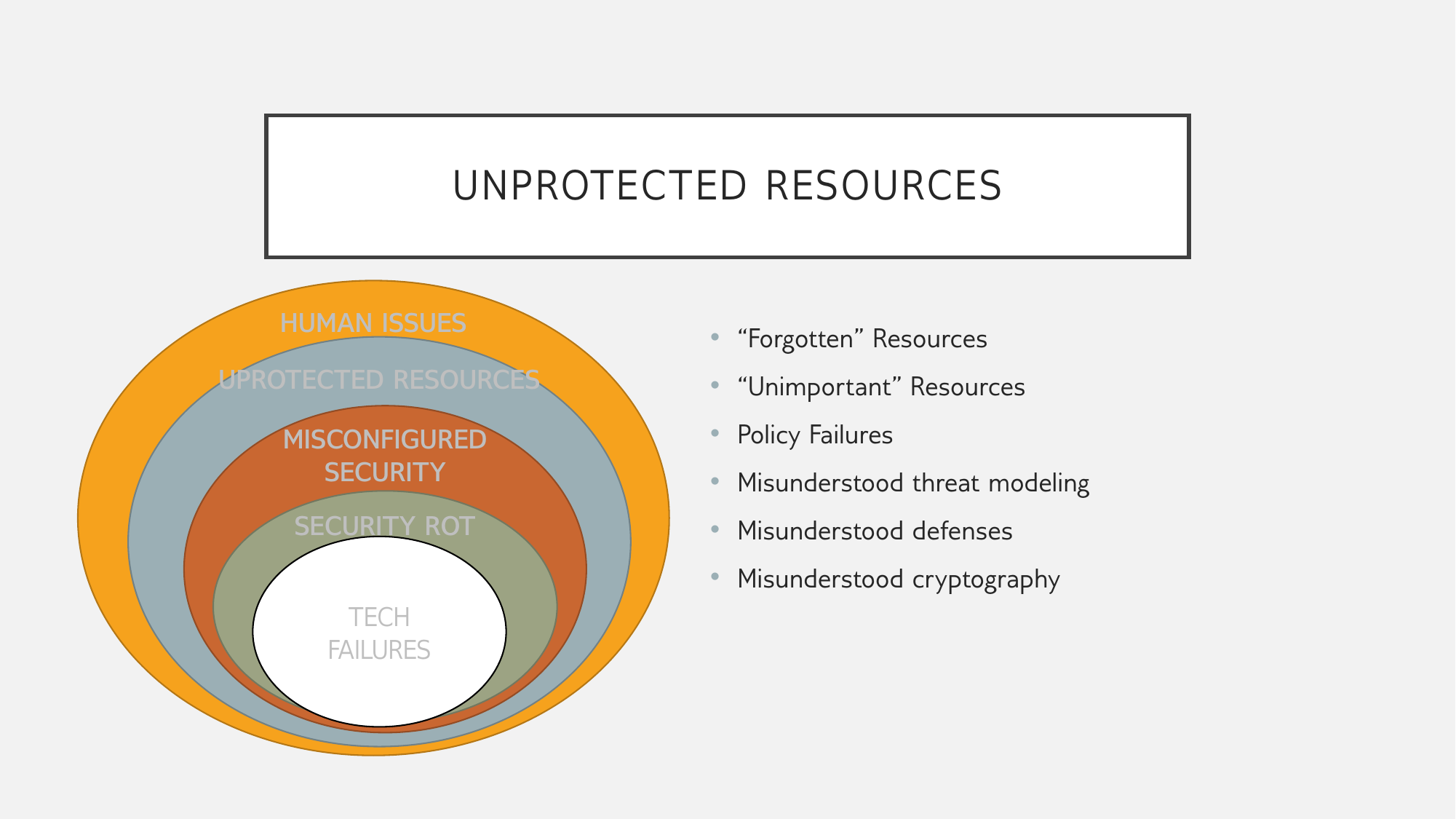

# Unprotected Resources
HUMAN ISSUES

“Forgotten” Resources
“Unimportant” Resources
Policy Failures
Misunderstood threat modeling
Misunderstood defenses
Misunderstood cryptography
UPROTECTED RESOURCES

MISCONFIGURED SECURITY

SECURITY ROT

TECH FAILURES